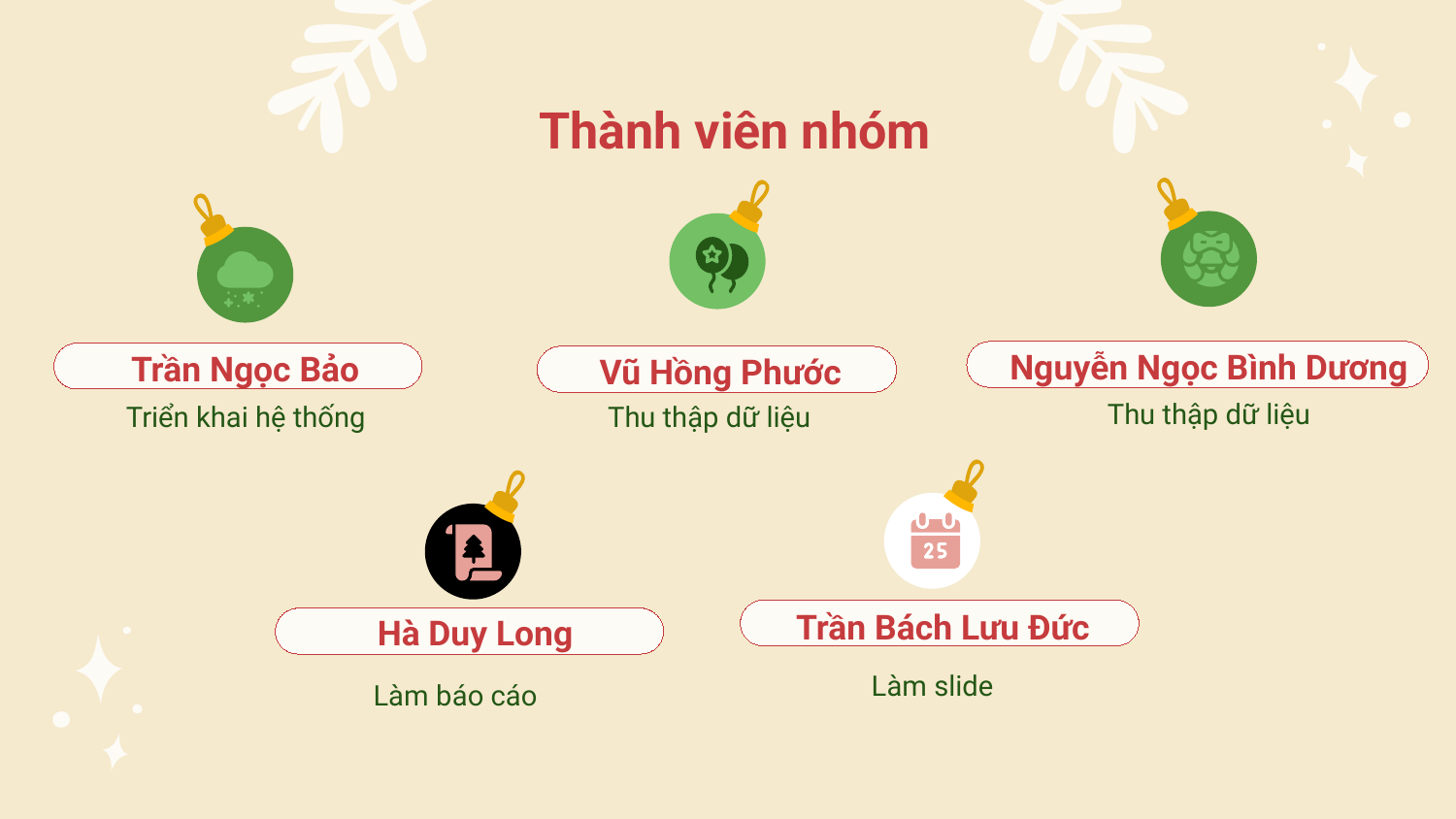

# Thành viên nhóm

Nguyễn Ngọc Bình Dương
Trần Ngọc Bảo
Vũ Hồng Phước

Thu thập dữ liệu
Triển khai hệ thống
Thu thập dữ liệu

Trần Bách Lưu Đức
Hà Duy Long

Làm slide
Làm báo cáo